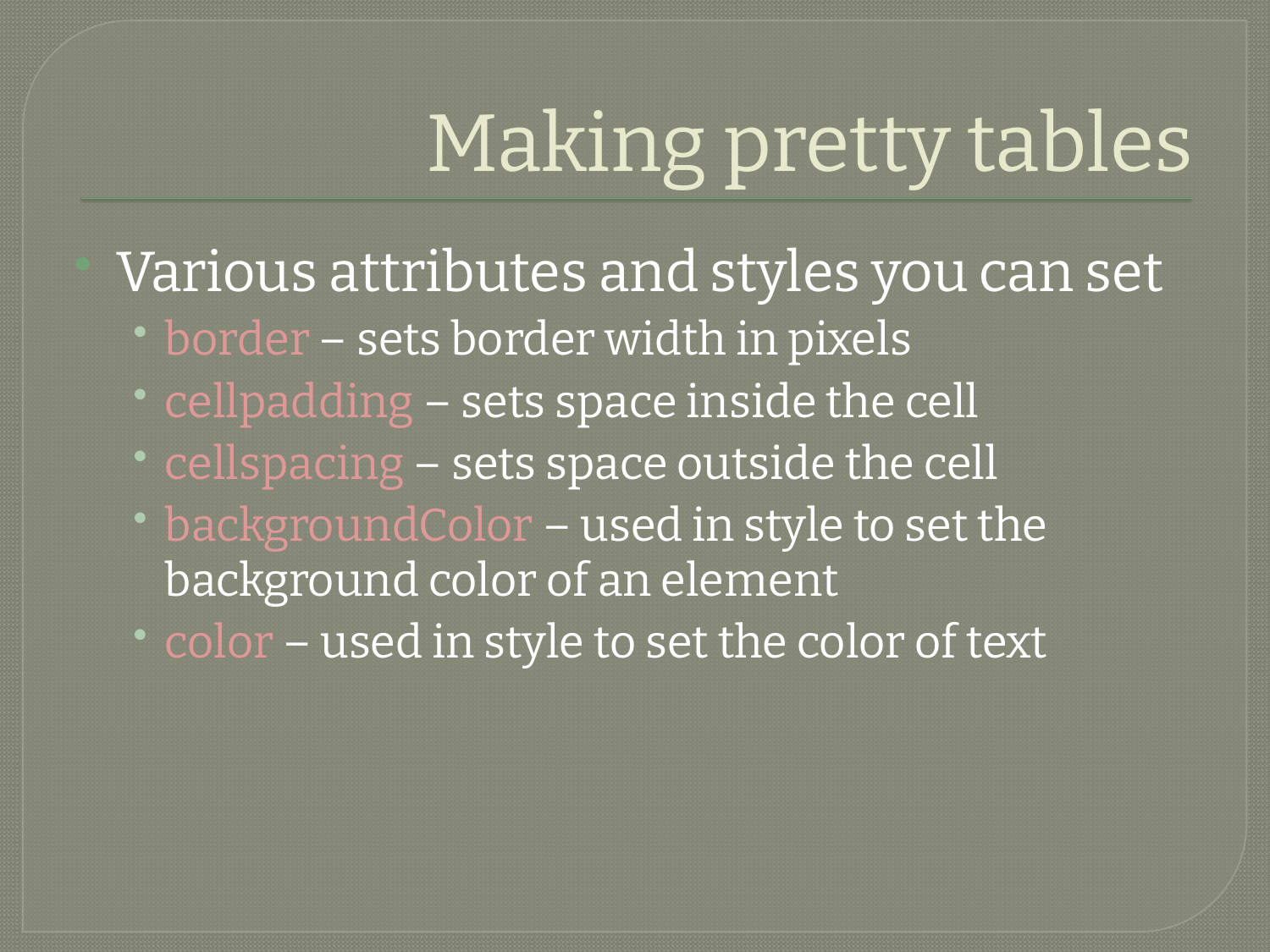

# Making pretty tables
Various attributes and styles you can set
border – sets border width in pixels
cellpadding – sets space inside the cell
cellspacing – sets space outside the cell
backgroundColor – used in style to set the background color of an element
color – used in style to set the color of text